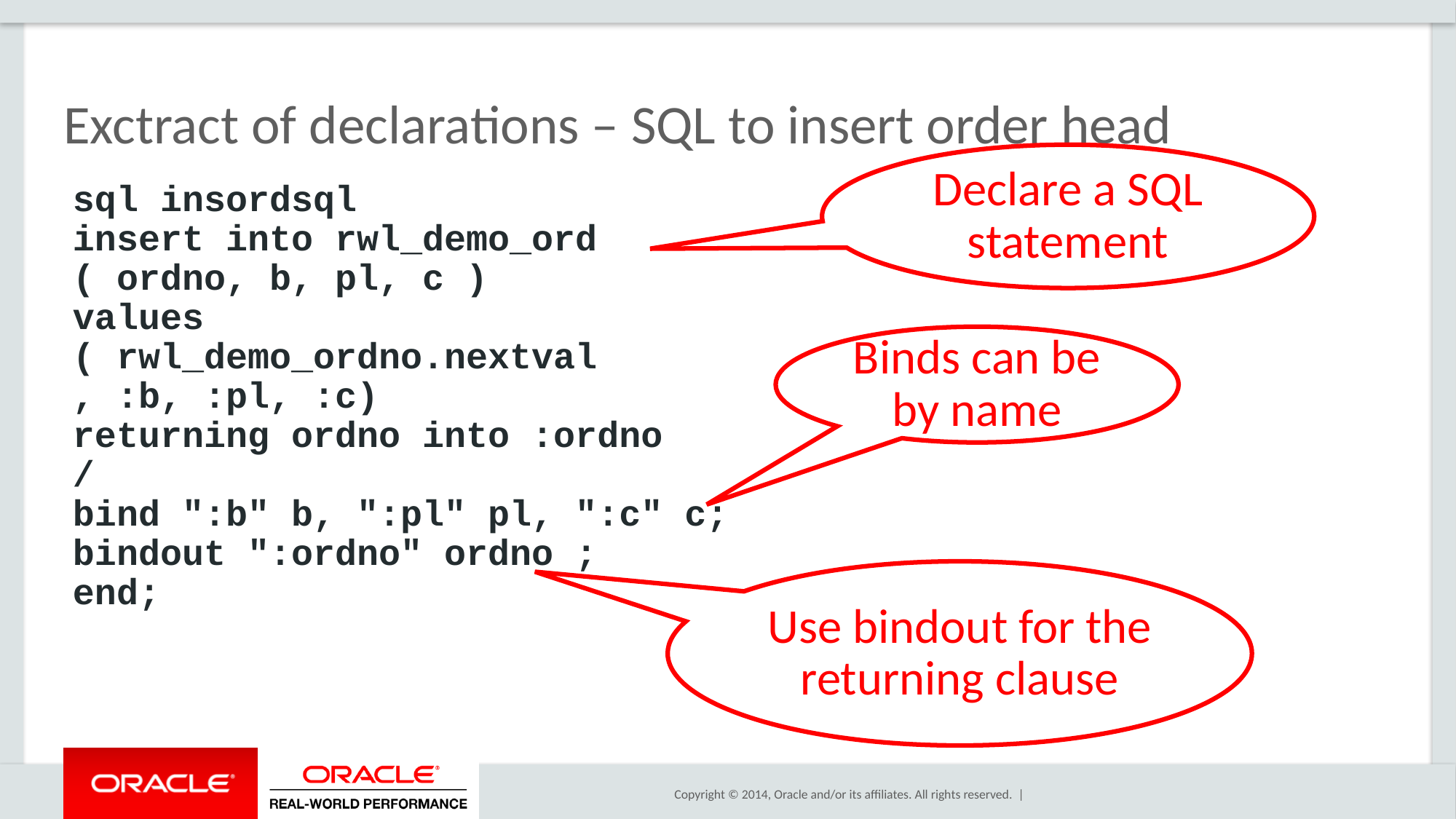

# Exctract of declarations – SQL to insert order head
Declare a SQL statement
sql insordsql
insert into rwl_demo_ord
( ordno, b, pl, c )
values
( rwl_demo_ordno.nextval
, :b, :pl, :c)
returning ordno into :ordno
/
bind ":b" b, ":pl" pl, ":c" c;
bindout ":ordno" ordno ;
end;

Binds can be by name
Use bindout for the returning clause